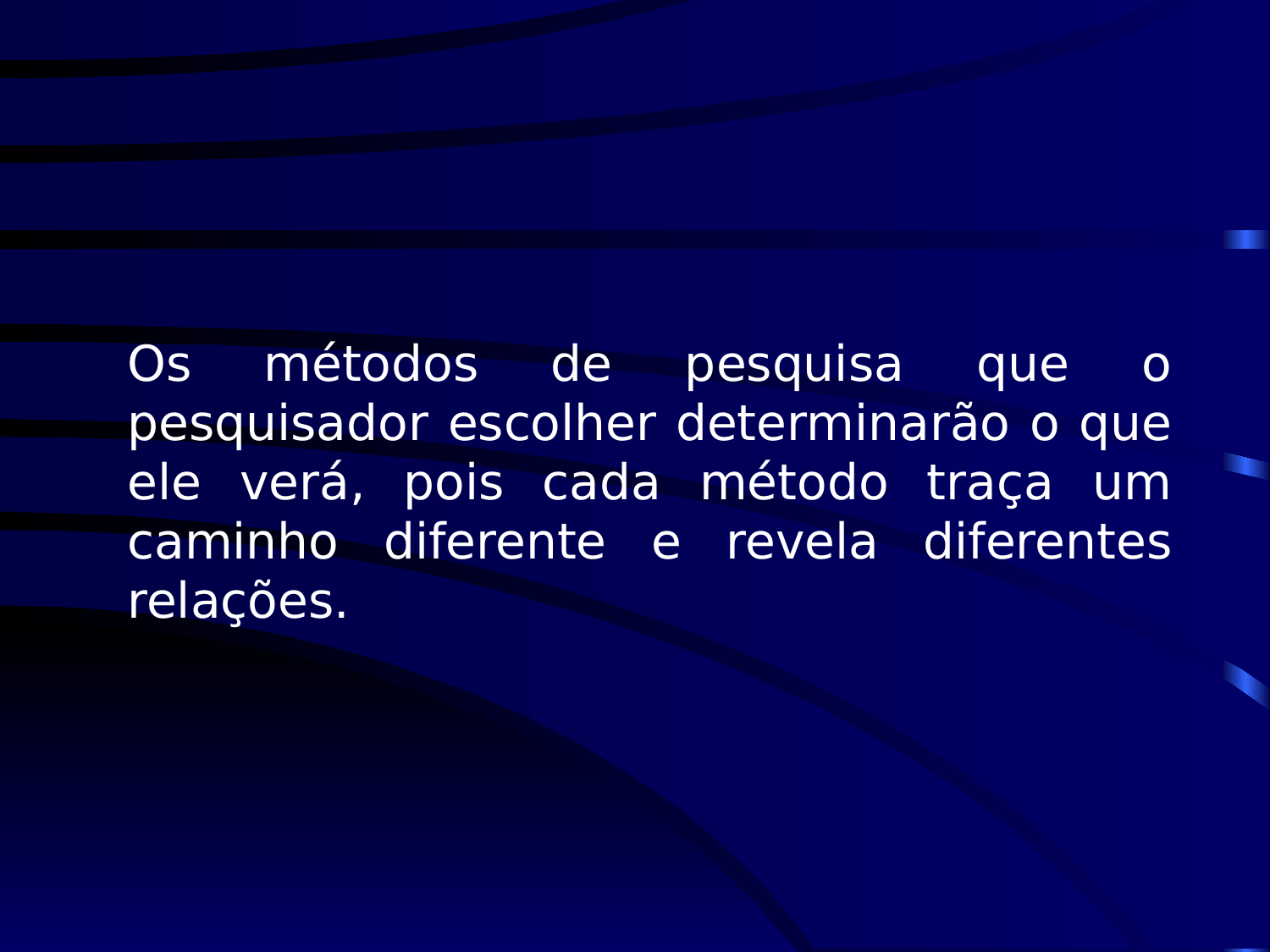

Os métodos de pesquisa que o pesquisador escolher determinarão o que ele verá, pois cada método traça um caminho diferente e revela diferentes relações.